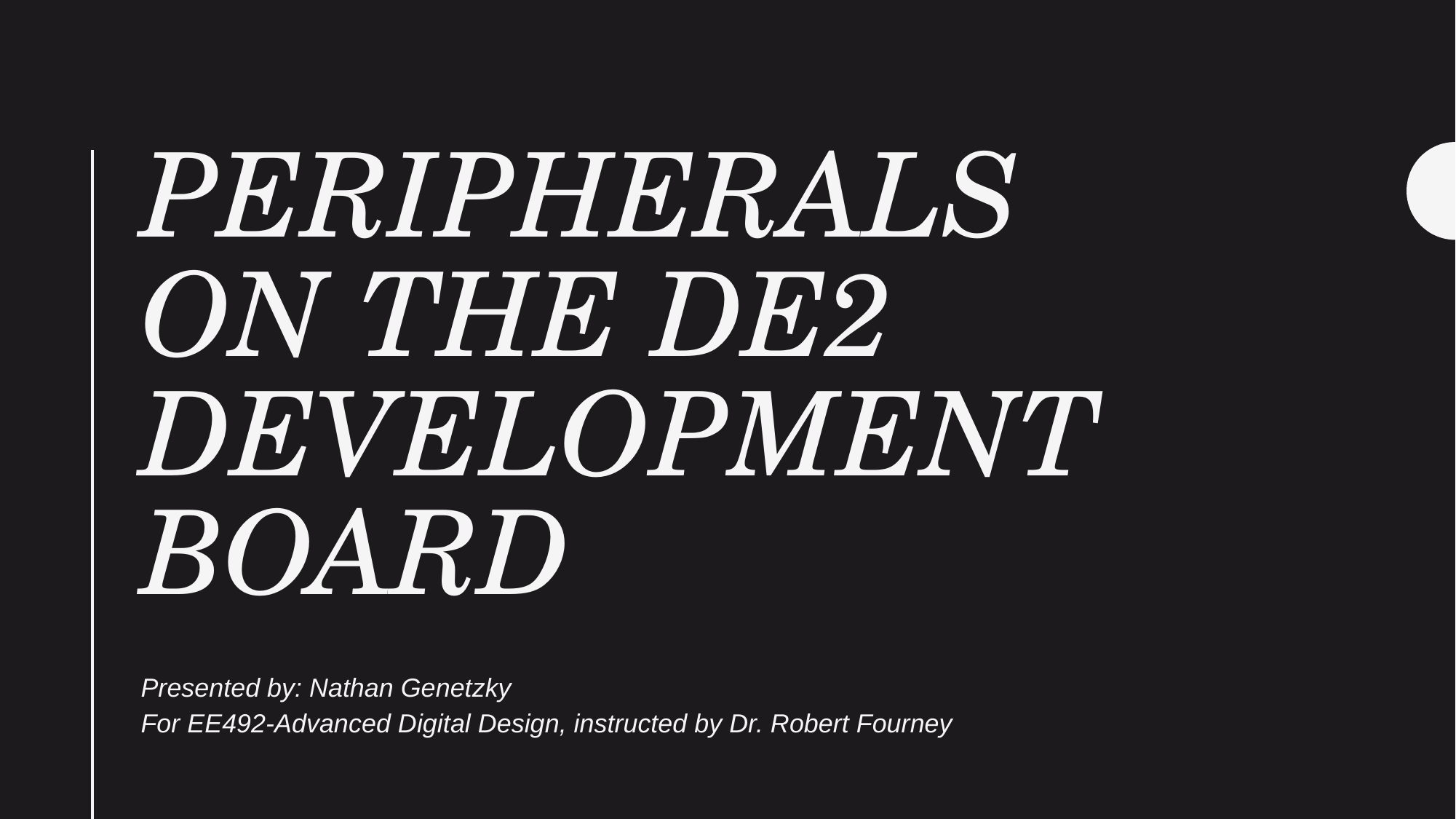

# Peripherals on the DE2 Development Board
Presented by: Nathan Genetzky
For EE492-Advanced Digital Design, instructed by Dr. Robert Fourney